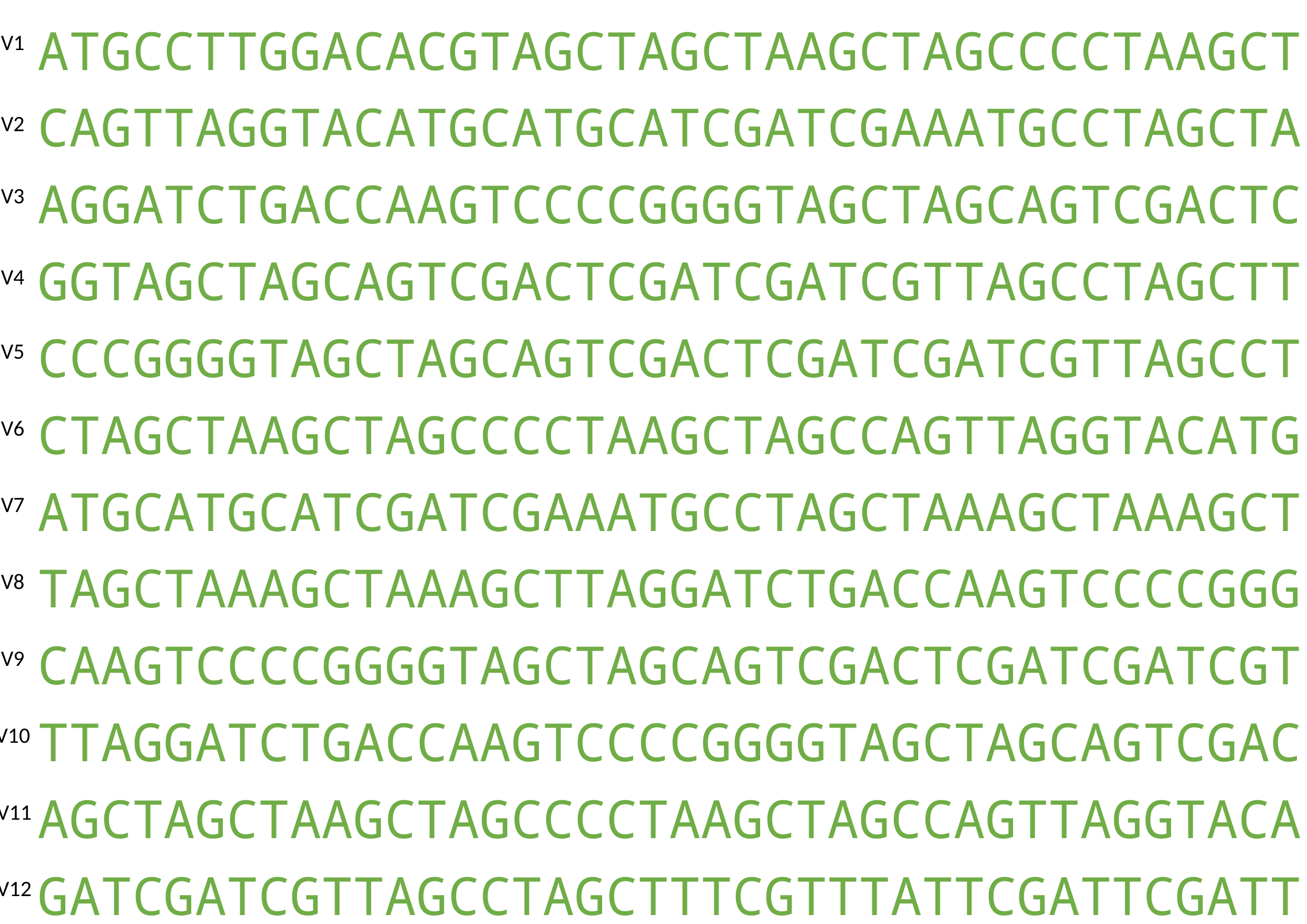

ATGCCTTGGACACGTAGCTAGCTAAGCTAGCCCCTAAGCT
CAGTTAGGTACATGCATGCATCGATCGAAATGCCTAGCTA
AGGATCTGACCAAGTCCCCGGGGTAGCTAGCAGTCGACTC
GGTAGCTAGCAGTCGACTCGATCGATCGTTAGCCTAGCTT
CCCGGGGTAGCTAGCAGTCGACTCGATCGATCGTTAGCCT
CTAGCTAAGCTAGCCCCTAAGCTAGCCAGTTAGGTACATG
ATGCATGCATCGATCGAAATGCCTAGCTAAAGCTAAAGCT
TAGCTAAAGCTAAAGCTTAGGATCTGACCAAGTCCCCGGG
CAAGTCCCCGGGGTAGCTAGCAGTCGACTCGATCGATCGT
TTAGGATCTGACCAAGTCCCCGGGGTAGCTAGCAGTCGAC
AGCTAGCTAAGCTAGCCCCTAAGCTAGCCAGTTAGGTACA
GATCGATCGTTAGCCTAGCTTTCGTTTATTCGATTCGATT

V1
V2
V3
V4
V5
V6
V7
V8
V9
V10
V11
V12